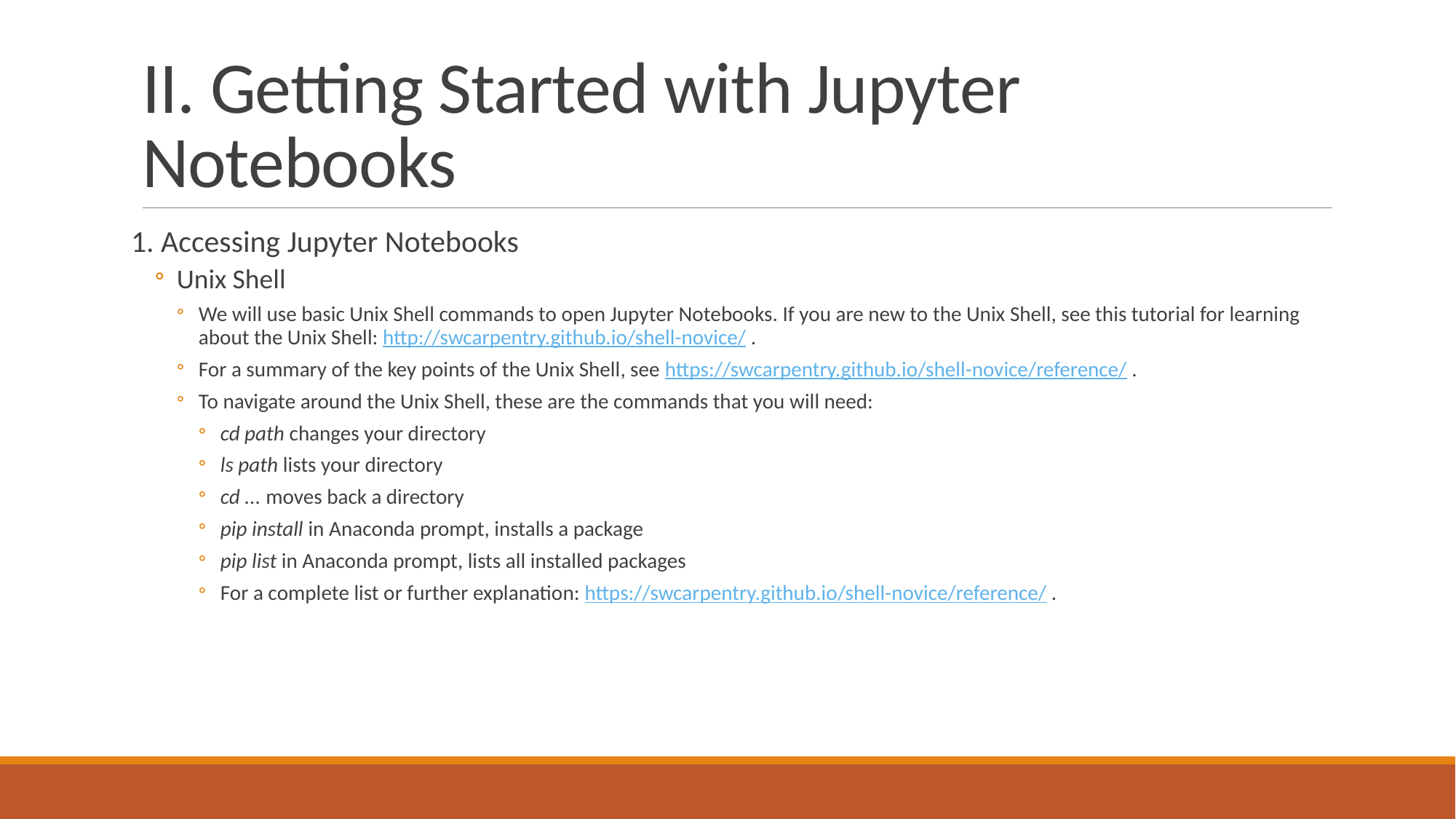

# II. Getting Started with Jupyter Notebooks
1. Accessing Jupyter Notebooks
Unix Shell
We will use basic Unix Shell commands to open Jupyter Notebooks. If you are new to the Unix Shell, see this tutorial for learning about the Unix Shell: http://swcarpentry.github.io/shell-novice/ .
For a summary of the key points of the Unix Shell, see https://swcarpentry.github.io/shell-novice/reference/ .
To navigate around the Unix Shell, these are the commands that you will need:
cd path changes your directory
ls path lists your directory
cd ... moves back a directory
pip install in Anaconda prompt, installs a package
pip list in Anaconda prompt, lists all installed packages
For a complete list or further explanation: https://swcarpentry.github.io/shell-novice/reference/ .